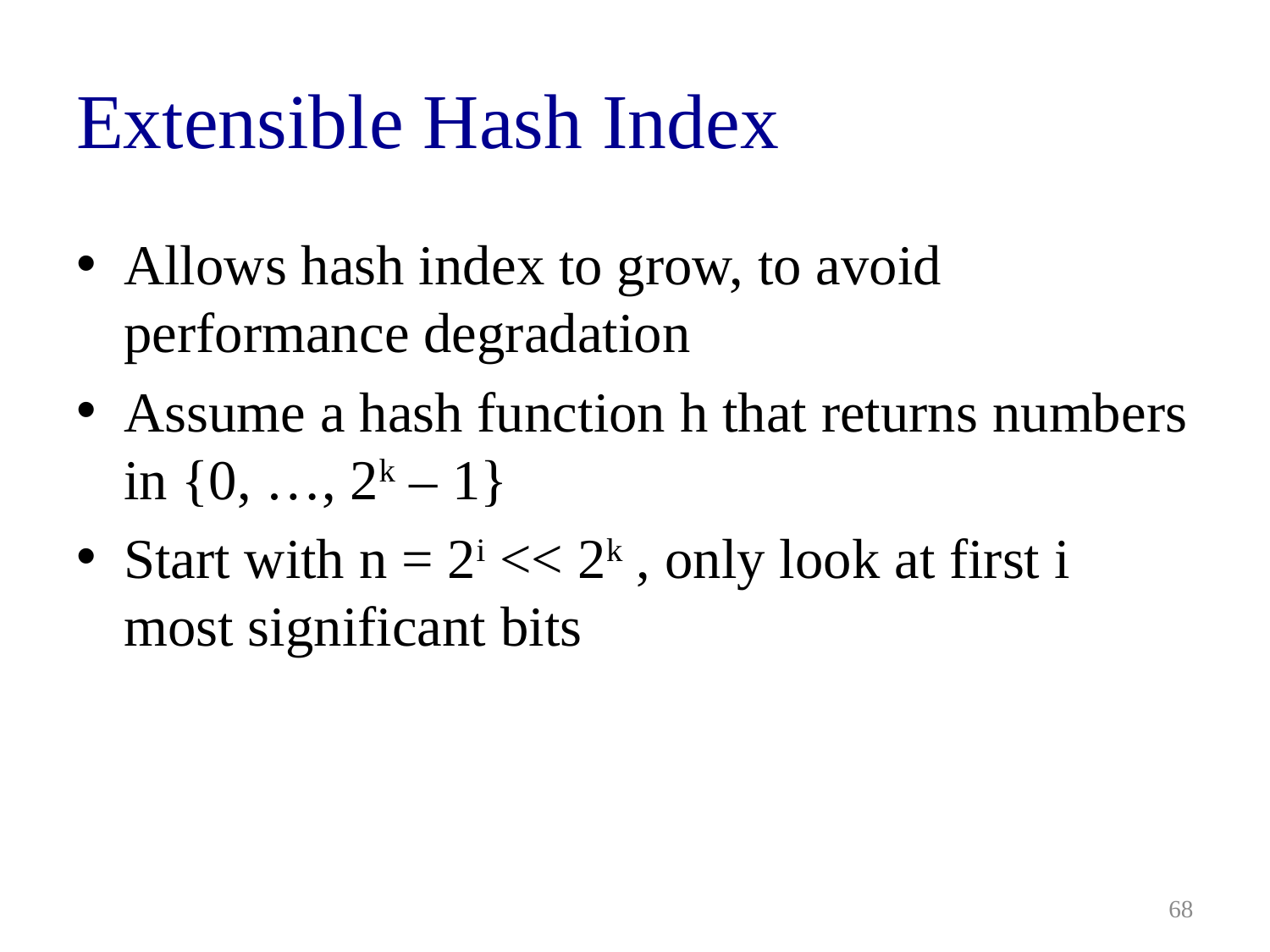

# Extensible Hash Index
Allows hash index to grow, to avoid performance degradation
Assume a hash function h that returns numbers in {0, …, 2k – 1}
Start with n = 2i << 2k , only look at first i most significant bits
68